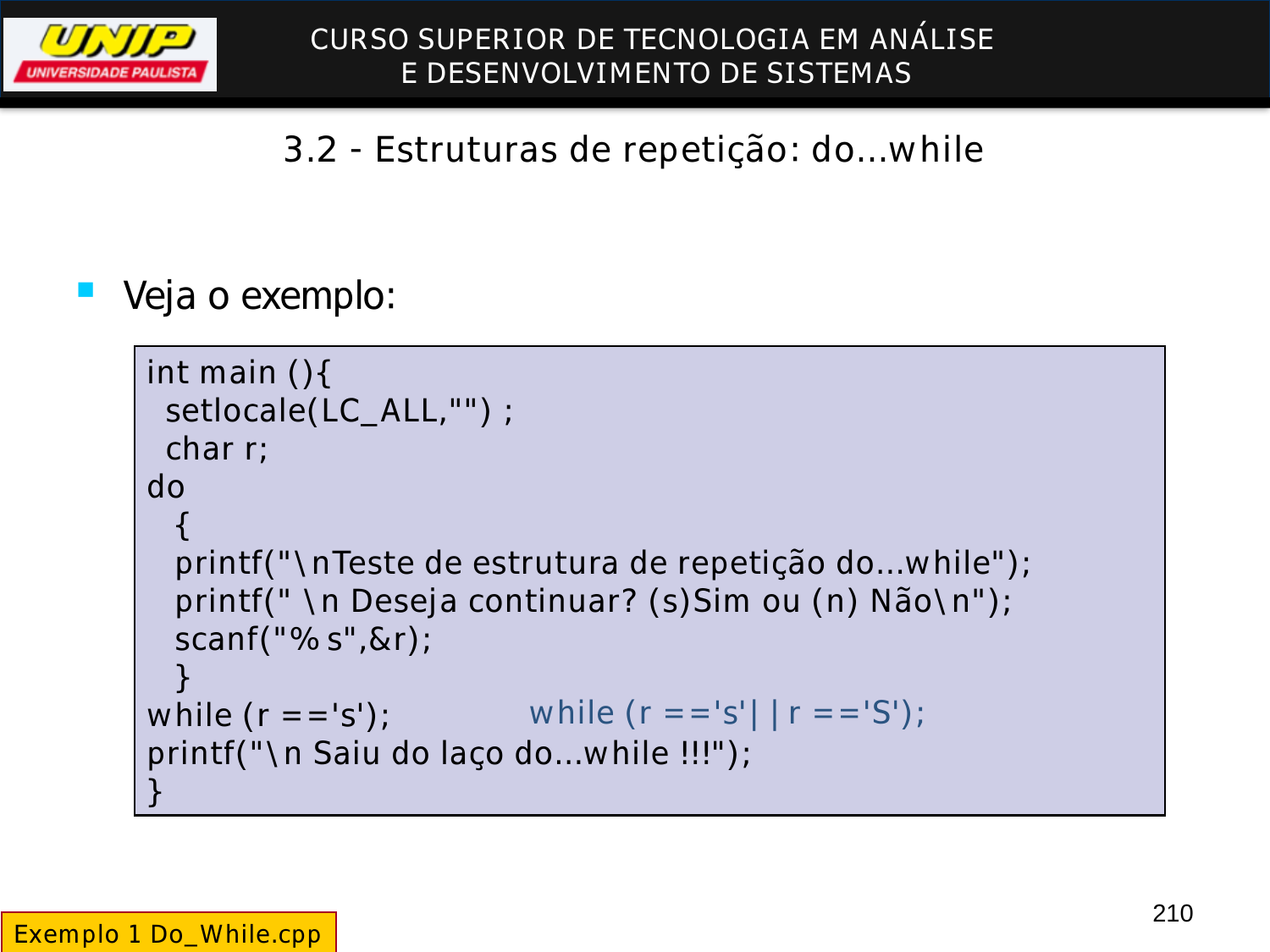

# 3.2 - Estruturas de repetição: do...while

Veja o exemplo:
int main (){
  setlocale(LC_ALL,"") ;
  char r;
do
   {
   printf("\nTeste de estrutura de repetição do...while");
   printf(" \n Deseja continuar? (s)Sim ou (n) Não\n");
   scanf("%s",&r);
   }
while (r =='s');
printf("\n Saiu do laço do...while !!!");
}
while (r =='s'||r =='S');
210
Exemplo 1 Do_While.cpp